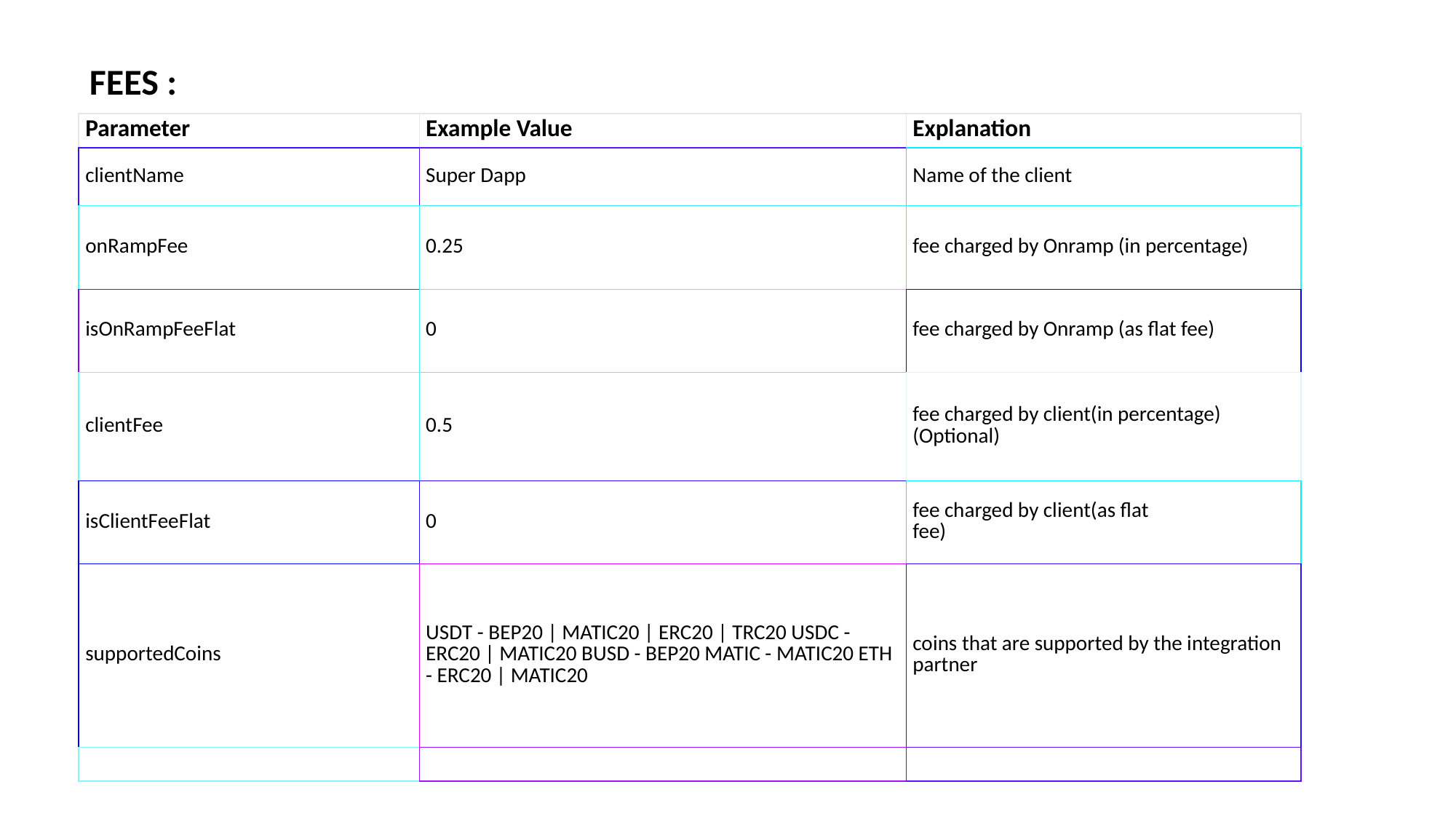

FEES :
| Parameter | Example Value | Explanation |
| --- | --- | --- |
| clientName | Super Dapp | Name of the client |
| onRampFee | 0.25 | fee charged by Onramp (in percentage) |
| isOnRampFeeFlat | 0 | fee charged by Onramp (as flat fee) |
| clientFee | 0.5 | fee charged by client(in percentage) (Optional) |
| isClientFeeFlat | 0 | fee charged by client(as flat fee) |
| supportedCoins | USDT - BEP20 | MATIC20 | ERC20 | TRC20 USDC - ERC20 | MATIC20 BUSD - BEP20 MATIC - MATIC20 ETH - ERC20 | MATIC20 | coins that are supported by the integration partner |
|  |  |  |